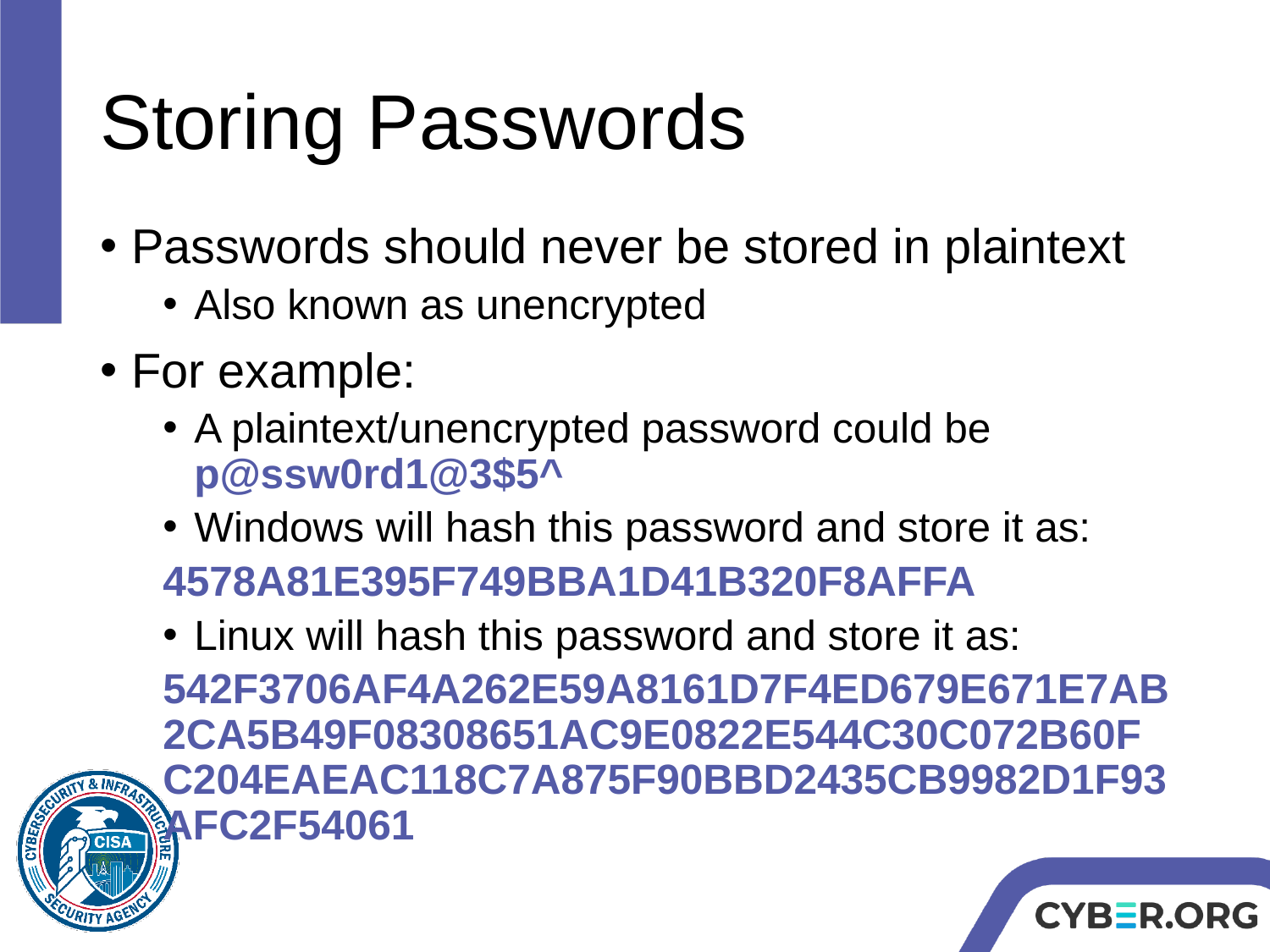

# Storing Passwords
Passwords should never be stored in plaintext
Also known as unencrypted
For example:
A plaintext/unencrypted password could be p@ssw0rd1@3$5^
Windows will hash this password and store it as:
4578A81E395F749BBA1D41B320F8AFFA
Linux will hash this password and store it as:
542F3706AF4A262E59A8161D7F4ED679E671E7AB2CA5B49F08308651AC9E0822E544C30C072B60FC204EAEAC118C7A875F90BBD2435CB9982D1F93AFC2F54061